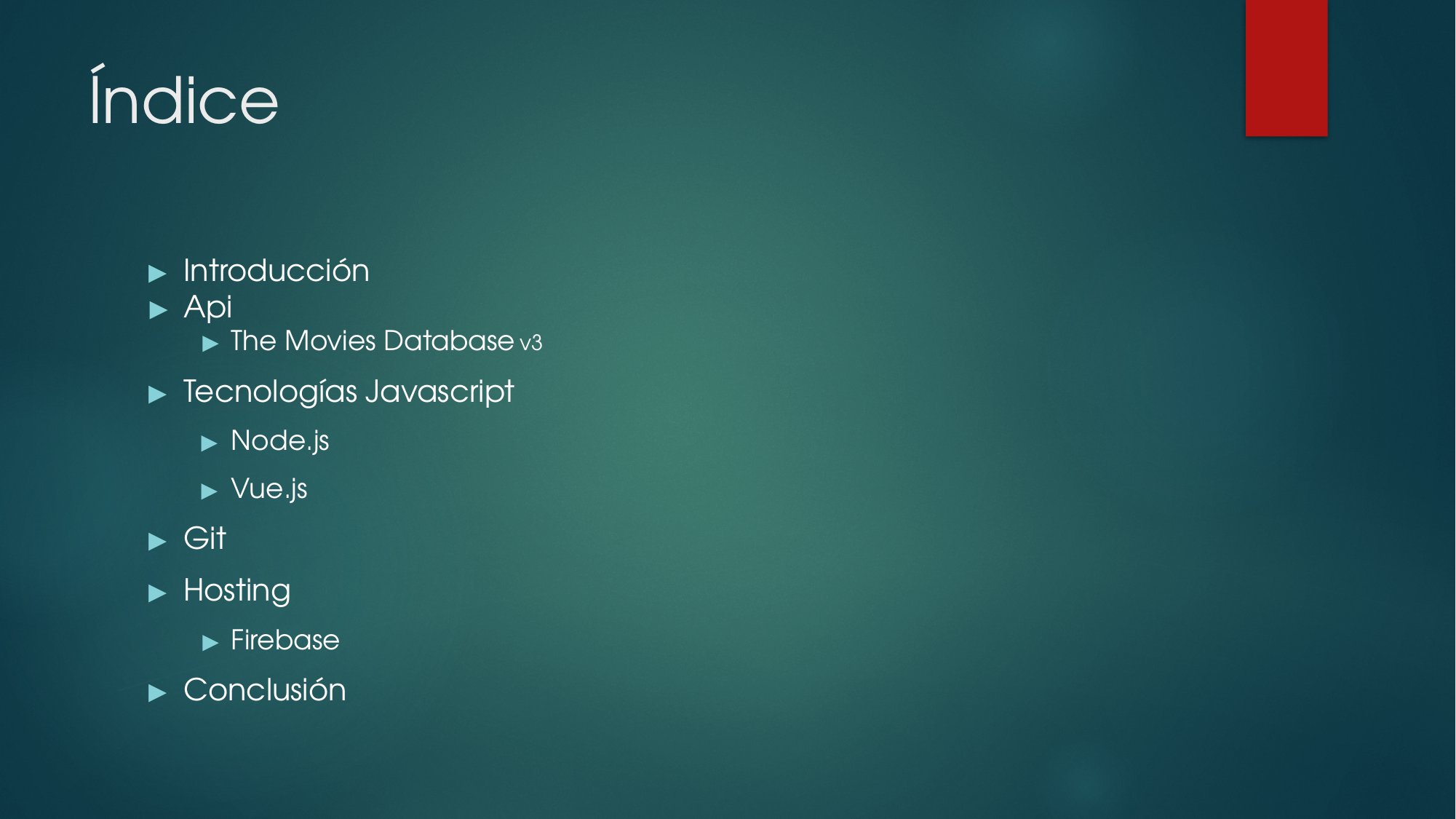

# Índice
Introducción
Api
The Movies Database v3
Tecnologías Javascript
Node.js
Vue.js
Git
Hosting
Firebase
Conclusión